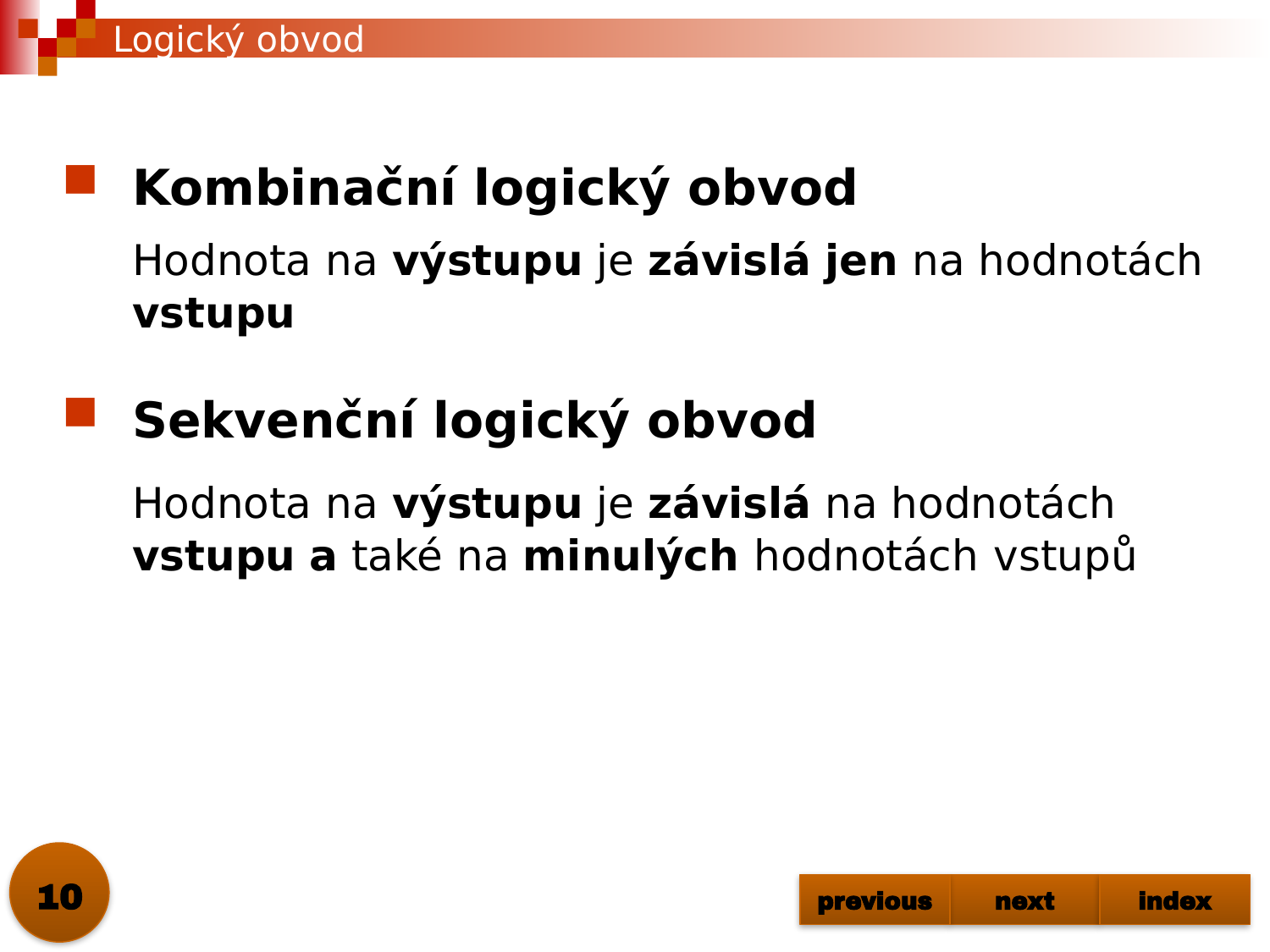

# Logický obvod
Kombinační logický obvod
	Hodnota na výstupu je závislá jen na hodnotách vstupu
Sekvenční logický obvod
	Hodnota na výstupu je závislá na hodnotách vstupu a také na minulých hodnotách vstupů

10
previous
next
index